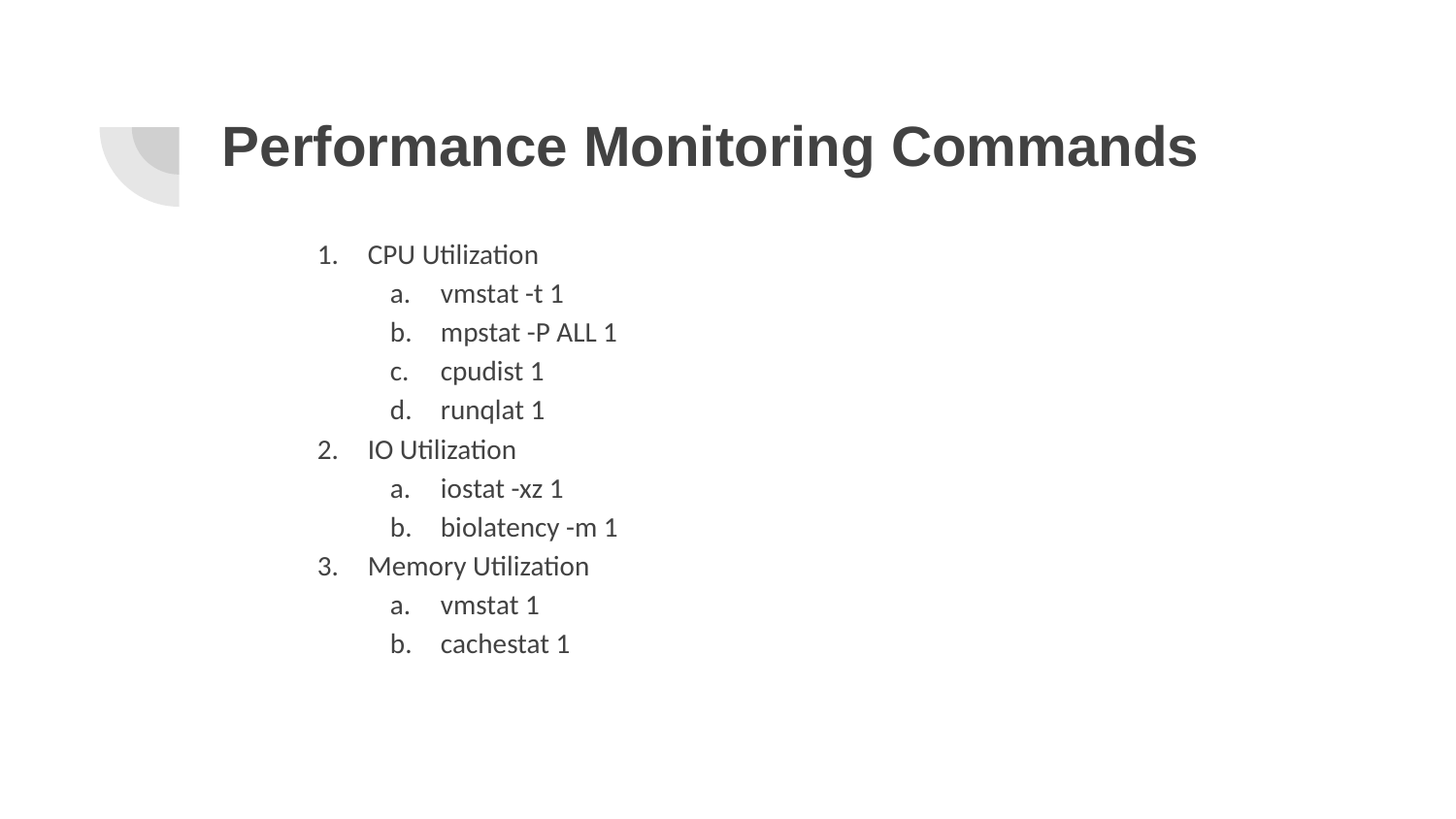

# Performance Monitoring Commands
CPU Utilization
vmstat -t 1
mpstat -P ALL 1
cpudist 1
runqlat 1
IO Utilization
iostat -xz 1
biolatency -m 1
Memory Utilization
vmstat 1
cachestat 1